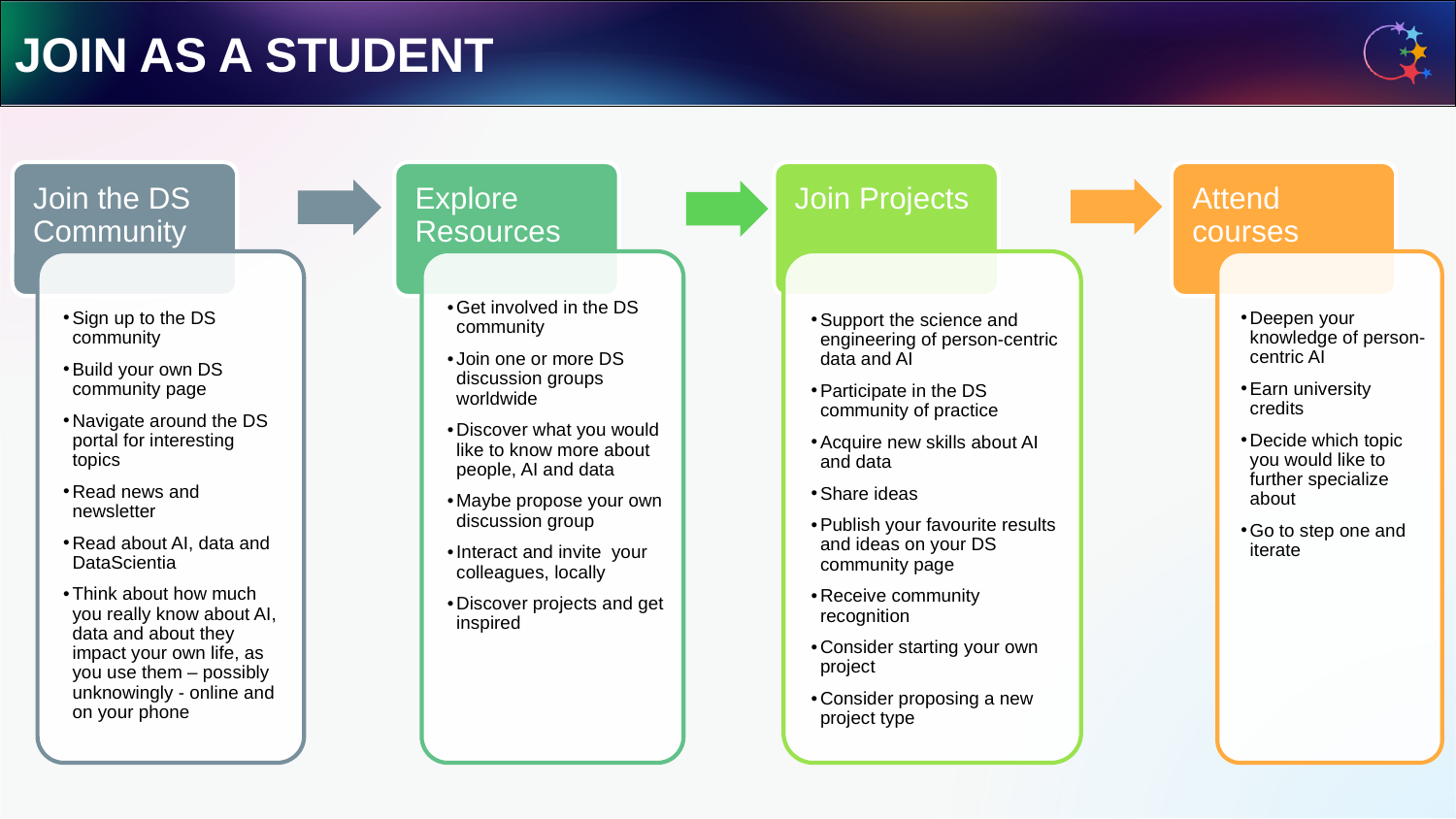

# JOIN AS A STUDENT
Join the DS Community

Sign up to the DS community
Build your own DS community page
Navigate around the DS portal for interesting topics
Read news and newsletter
Read about AI, data and DataScientia
Think about how much you really know about AI, data and about they impact your own life, as you use them – possibly unknowingly - online and on your phone

Explore Resources

Get involved in the DS community
Join one or more DS discussion groups worldwide
Discover what you would like to know more about people, AI and data
Maybe propose your own discussion group
Interact and invite  your colleagues, locally
Discover projects and get inspired

Join Projects

Support the science and engineering of person-centric data and AI
Participate in the DS community of practice
Acquire new skills about AI and data
Share ideas
Publish your favourite results and ideas on your DS community page
Receive community recognition
Consider starting your own project
Consider proposing a new project type

Attend courses

Deepen your knowledge of person-centric AI
Earn university credits
Decide which topic you would like to further specialize about
Go to step one and iterate